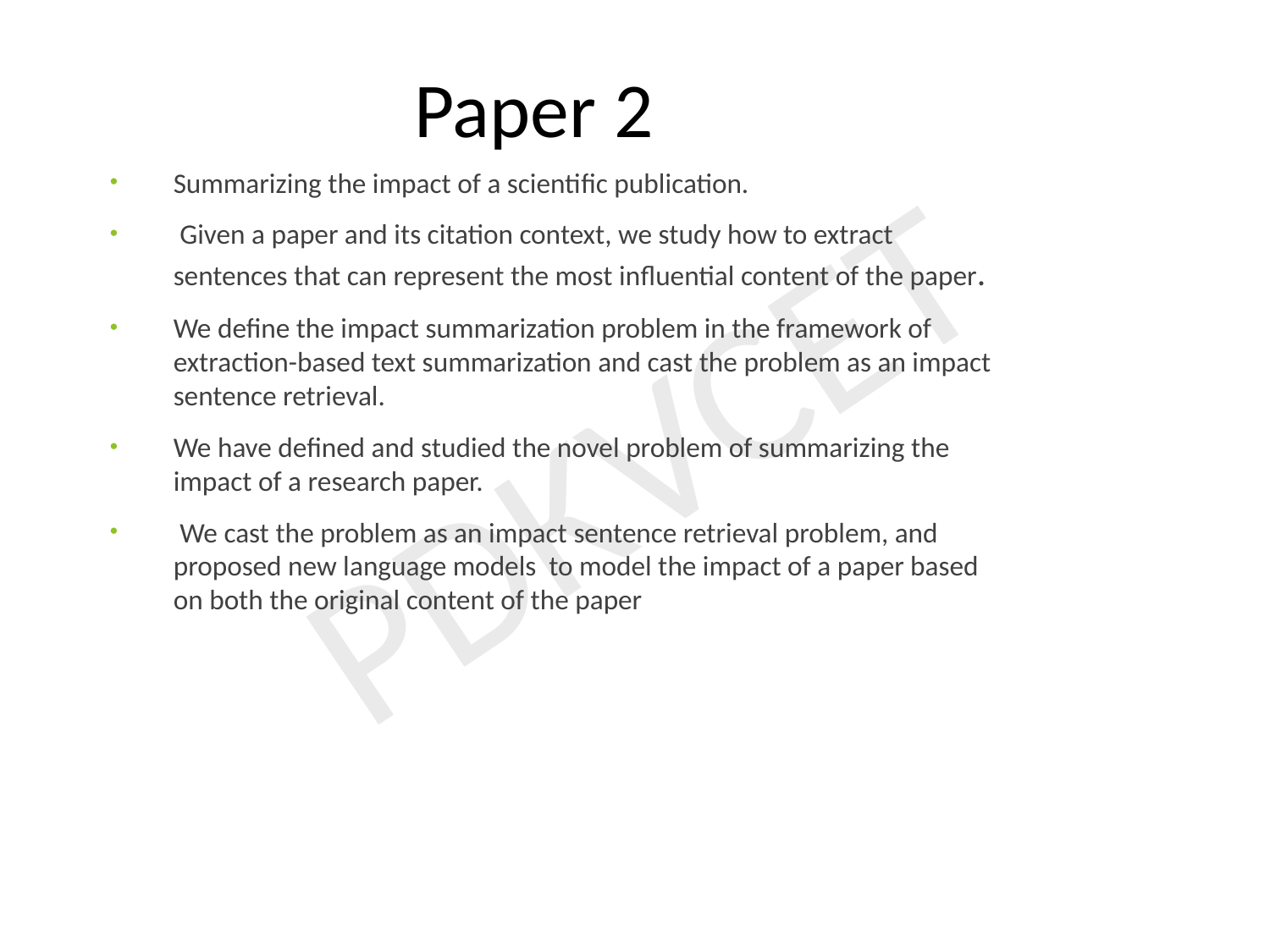

# Paper 2
Summarizing the impact of a scientiﬁc publication.
 Given a paper and its citation context, we study how to extract sentences that can represent the most inﬂuential content of the paper.
We deﬁne the impact summarization problem in the framework of extraction-based text summarization and cast the problem as an impact sentence retrieval.
We have deﬁned and studied the novel problem of summarizing the impact of a research paper.
 We cast the problem as an impact sentence retrieval problem, and proposed new language models  to model the impact of a paper based on both the original content of the paper

PDKVCET